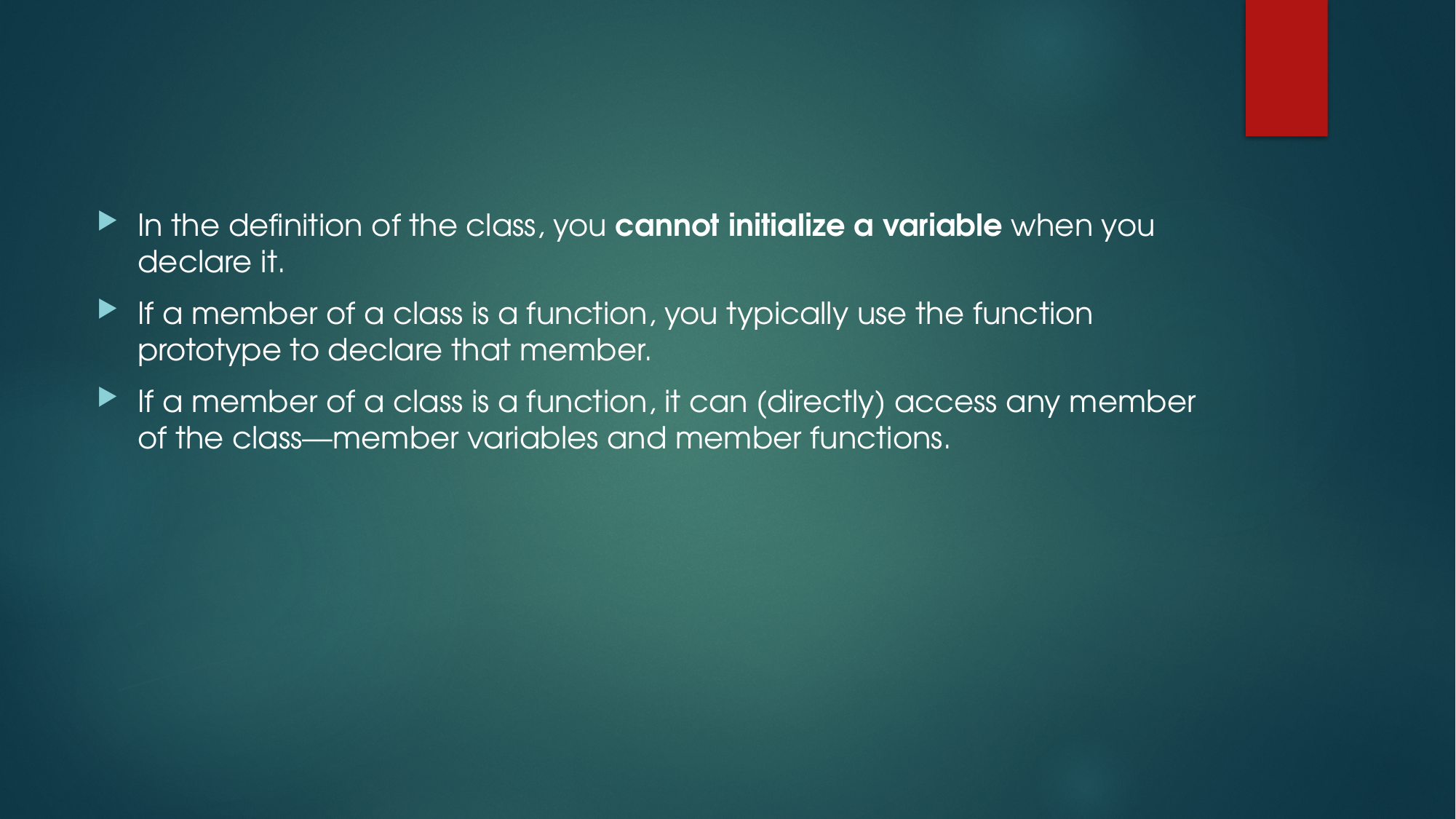

In the definition of the class, you cannot initialize a variable when you declare it.
If a member of a class is a function, you typically use the function prototype to declare that member.
If a member of a class is a function, it can (directly) access any member of the class—member variables and member functions.